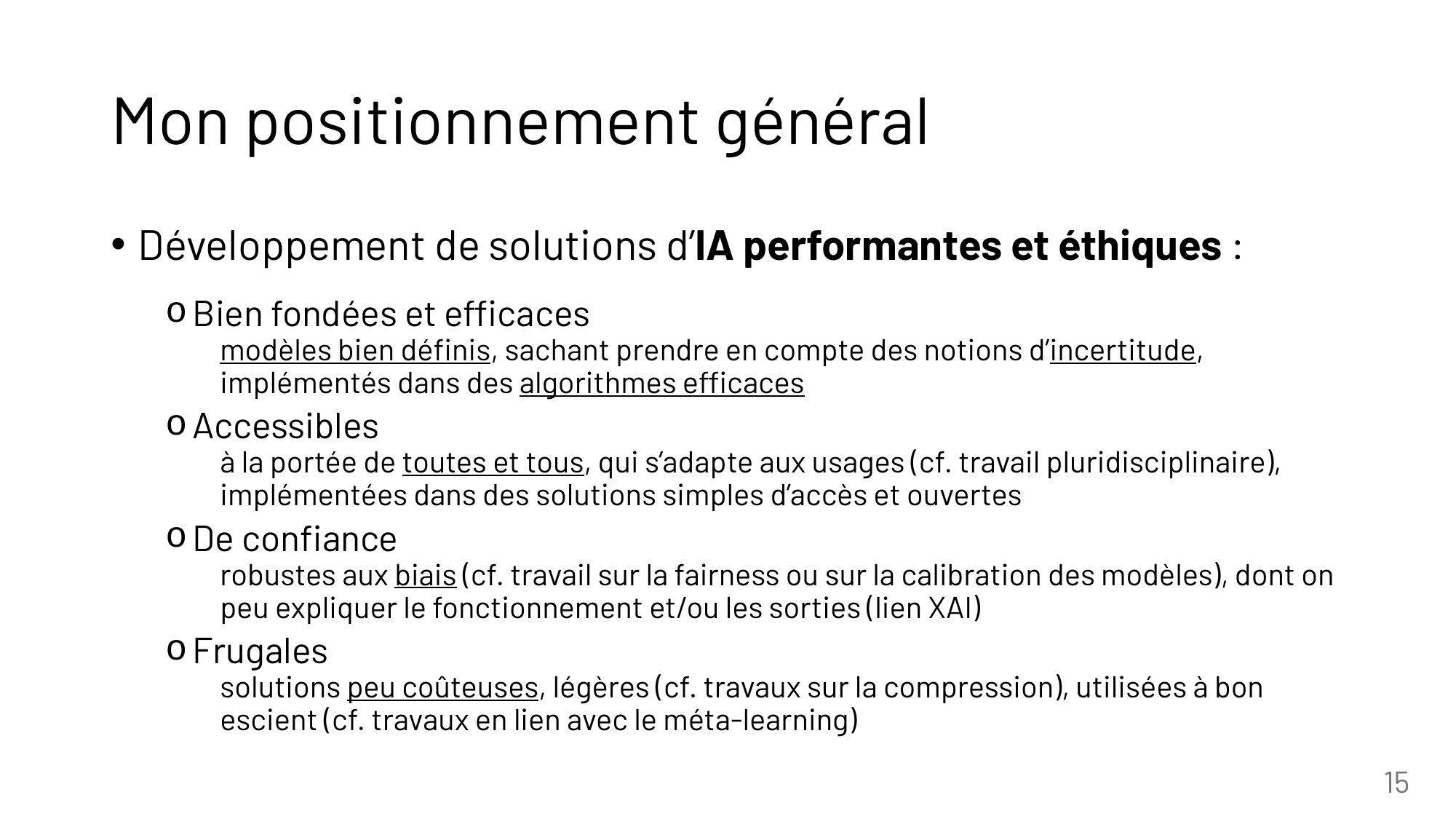

# Mon positionnement général
Développement de solutions d’IA performantes et éthiques :
Bien fondées et efficaces
modèles bien définis, sachant prendre en compte des notions d’incertitude, implémentés dans des algorithmes efficaces
Accessibles
à la portée de toutes et tous, qui s’adapte aux usages (cf. travail pluridisciplinaire), implémentées dans des solutions simples d’accès et ouvertes
De confiance
robustes aux biais (cf. travail sur la fairness ou sur la calibration des modèles), dont on peu expliquer le fonctionnement et/ou les sorties (lien XAI)
Frugales
solutions peu coûteuses, légères (cf. travaux sur la compression), utilisées à bon escient (cf. travaux en lien avec le méta-learning)
15